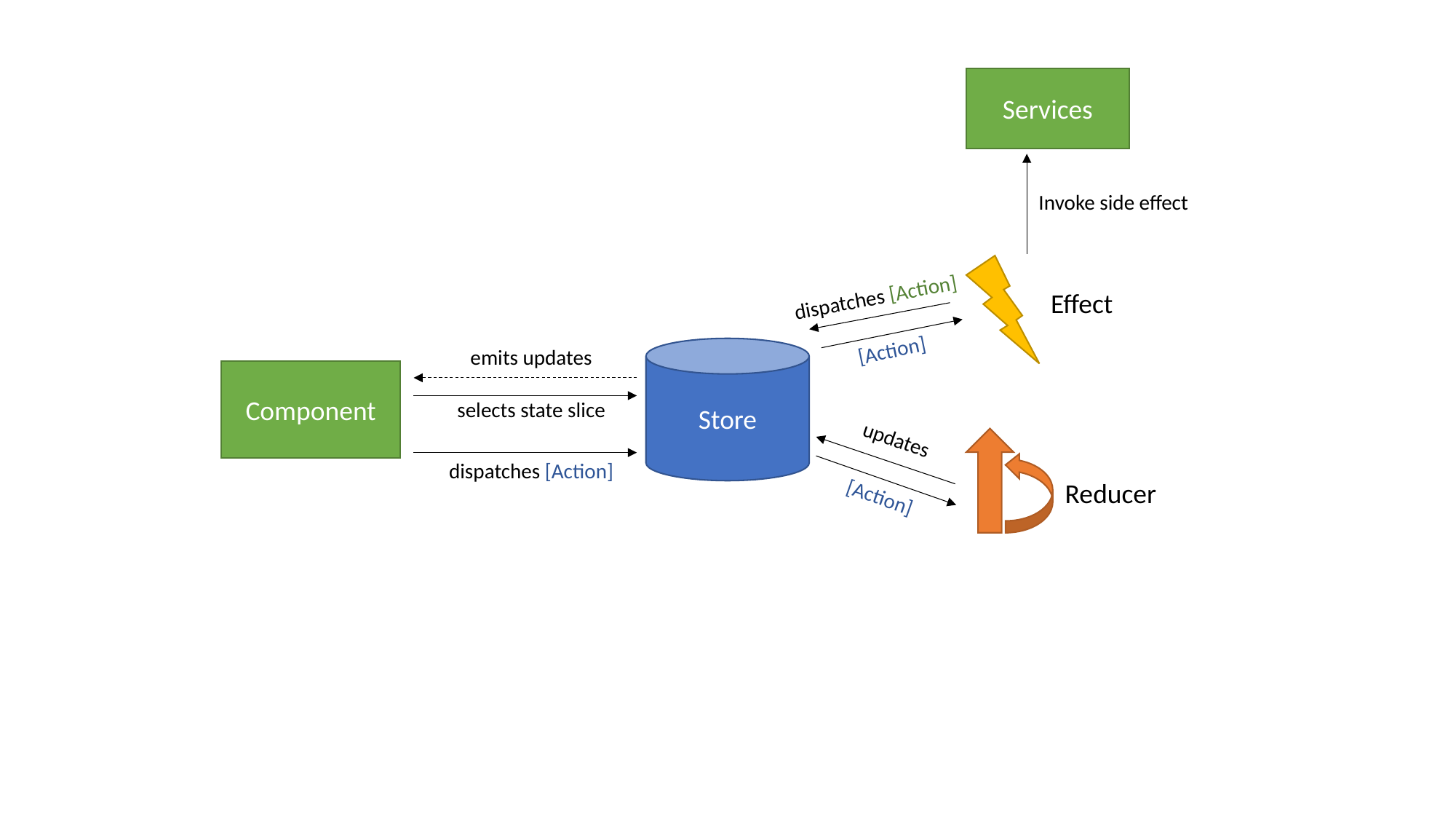

Services
Invoke side effect

Effect
dispatches [Action]
[Action]
emits updates
Store
Component
selects state slice
updates

Reducer
dispatches [Action]
[Action]